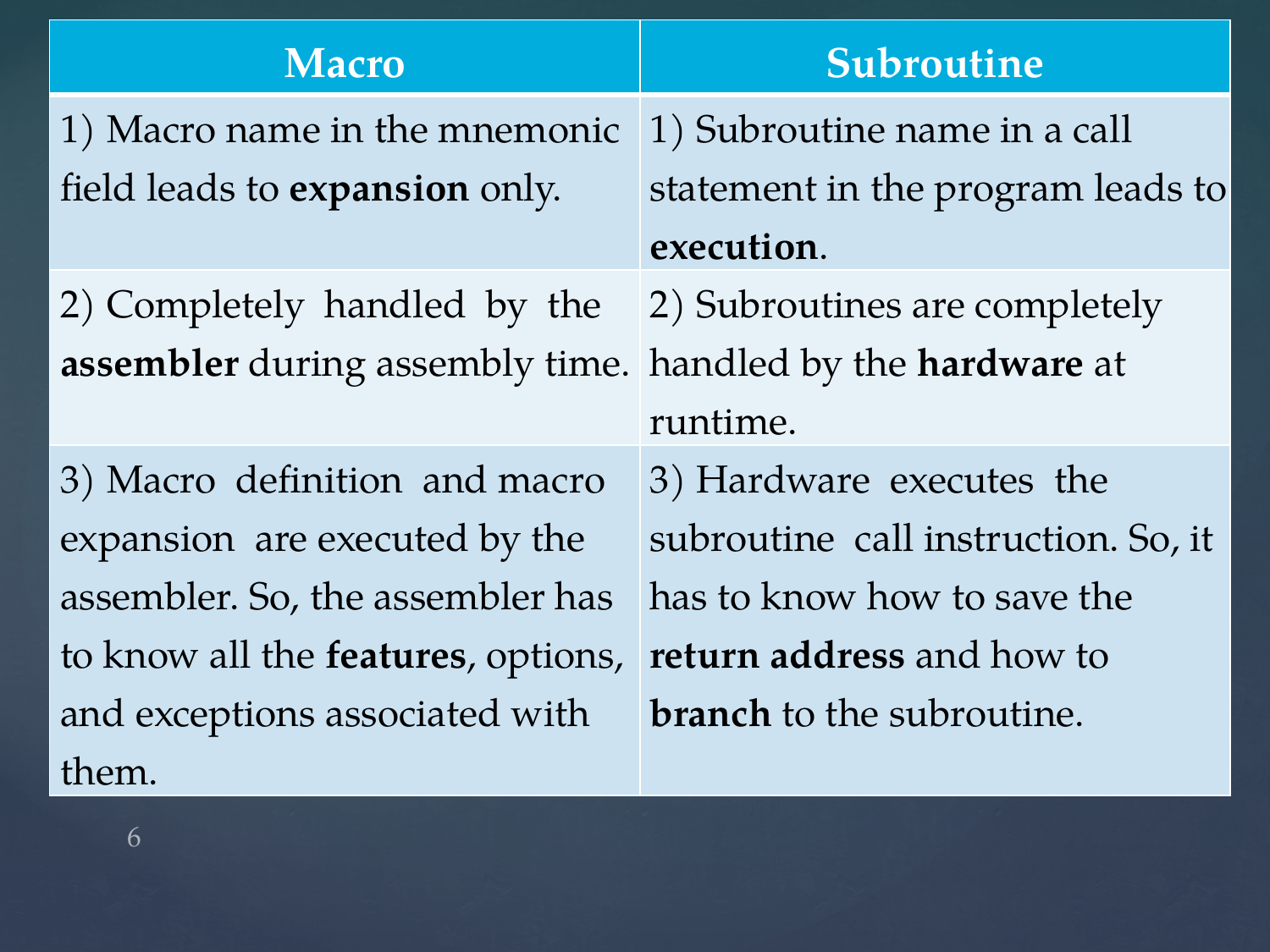

| Macro | Subroutine |
| --- | --- |
| 1) Macro name in the mnemonic field leads to expansion only. | 1) Subroutine name in a call statement in the program leads to execution. |
| 2) Completely handled by the assembler during assembly time. | 2) Subroutines are completely handled by the hardware at runtime. |
| 3) Macro definition and macro expansion are executed by the assembler. So, the assembler has to know all the features, options, and exceptions associated with them. | 3) Hardware executes the subroutine call instruction. So, it has to know how to save the return address and how to branch to the subroutine. |
6